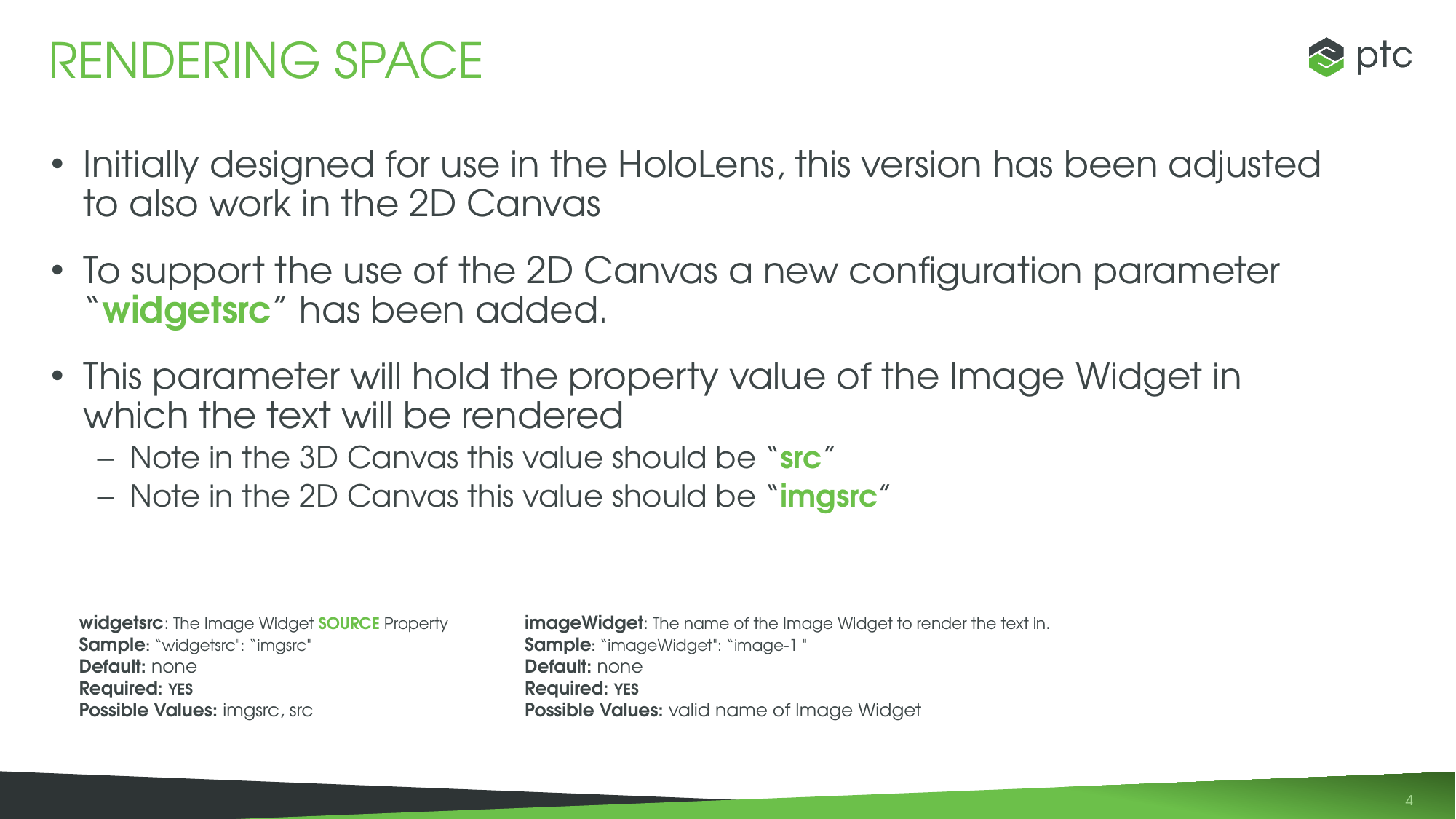

# Rendering Space
Initially designed for use in the HoloLens, this version has been adjusted to also work in the 2D Canvas
To support the use of the 2D Canvas a new configuration parameter “widgetsrc” has been added.
This parameter will hold the property value of the Image Widget in which the text will be rendered
Note in the 3D Canvas this value should be “src”
Note in the 2D Canvas this value should be “imgsrc”
widgetsrc: The Image Widget SOURCE Property
Sample: “widgetsrc": “imgsrc"
Default: none
Required: YES
Possible Values: imgsrc, src
imageWidget: The name of the Image Widget to render the text in.
Sample: “imageWidget": “image-1 "
Default: none
Required: YES
Possible Values: valid name of Image Widget